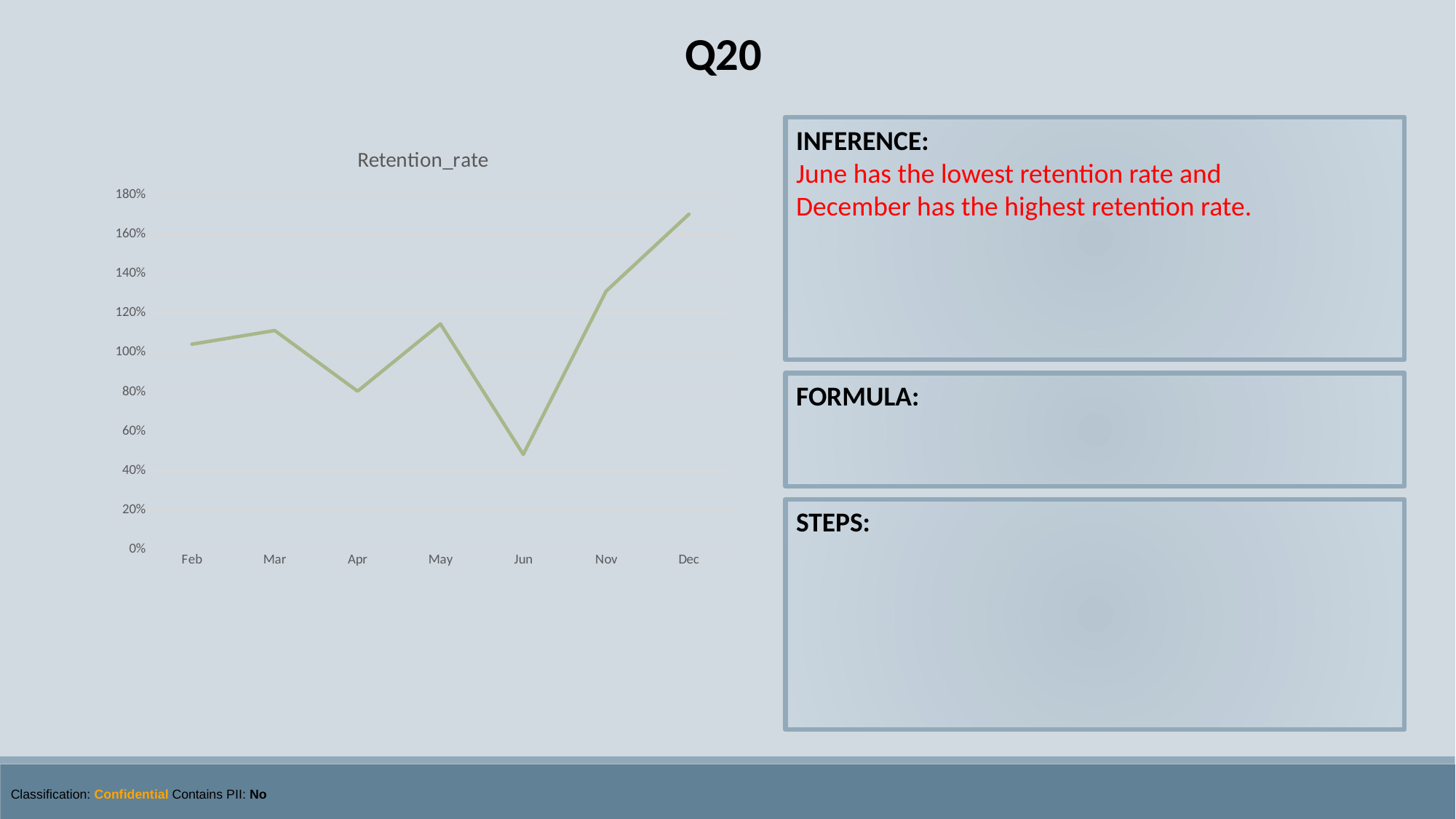

Q20

INFERENCE:
June has the lowest retention rate and December has the highest retention rate.

### Chart:

| Category | Retention_rate |
|---|---|
| Feb | 1.042378800726839 |
| Mar | 1.111893408844673 |
| Apr | 0.8040204365551136 |
| May | 1.1456051766315365 |
| Jun | 0.483259684361222 |
| Nov | 1.3113070472275457 |
| Dec | 1.7017325227757036 |
FORMULA:

STEPS: